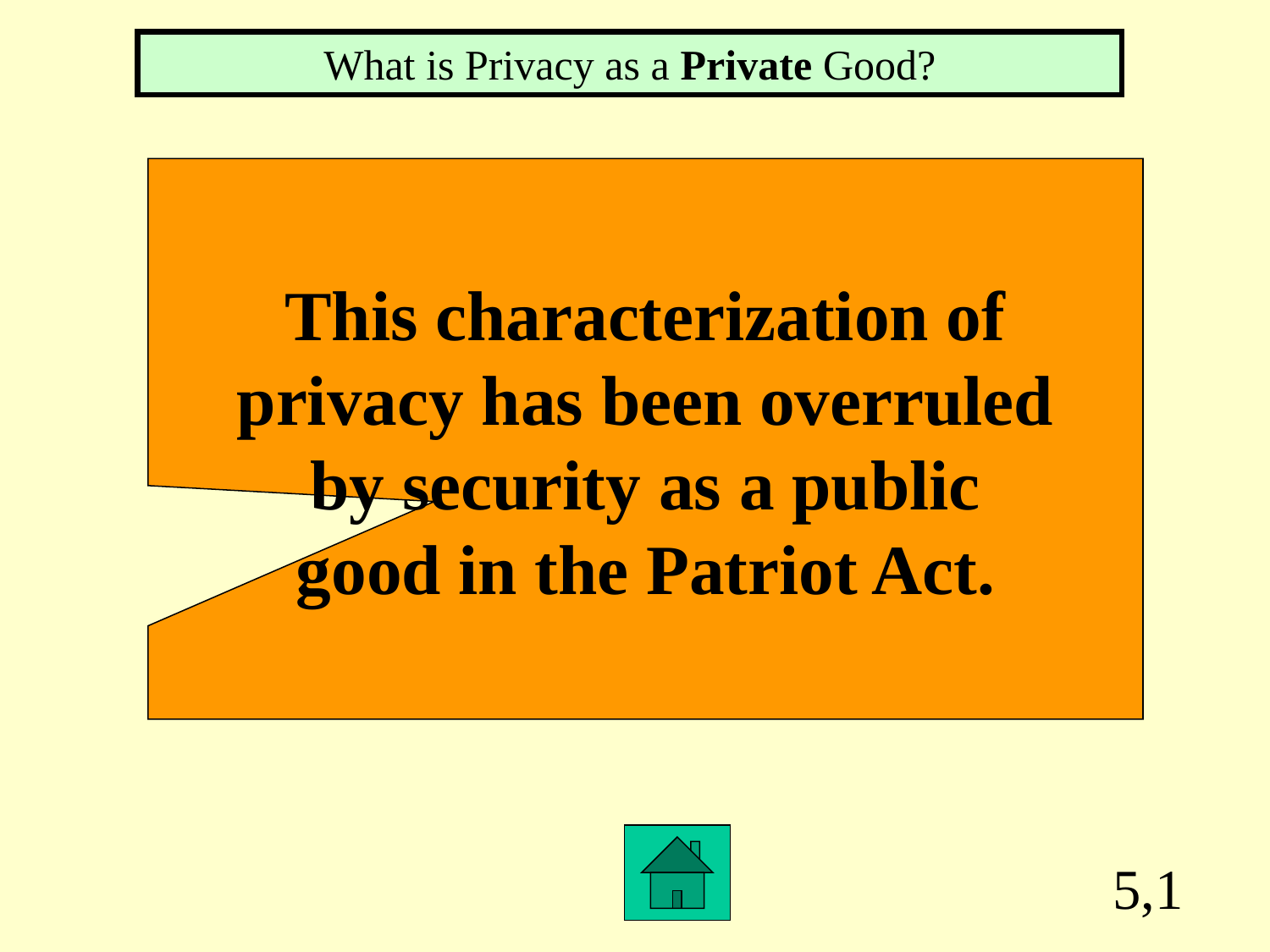

What is Privacy as a Private Good?
This characterization of
privacy has been overruled
by security as a public
good in the Patriot Act.

5,1